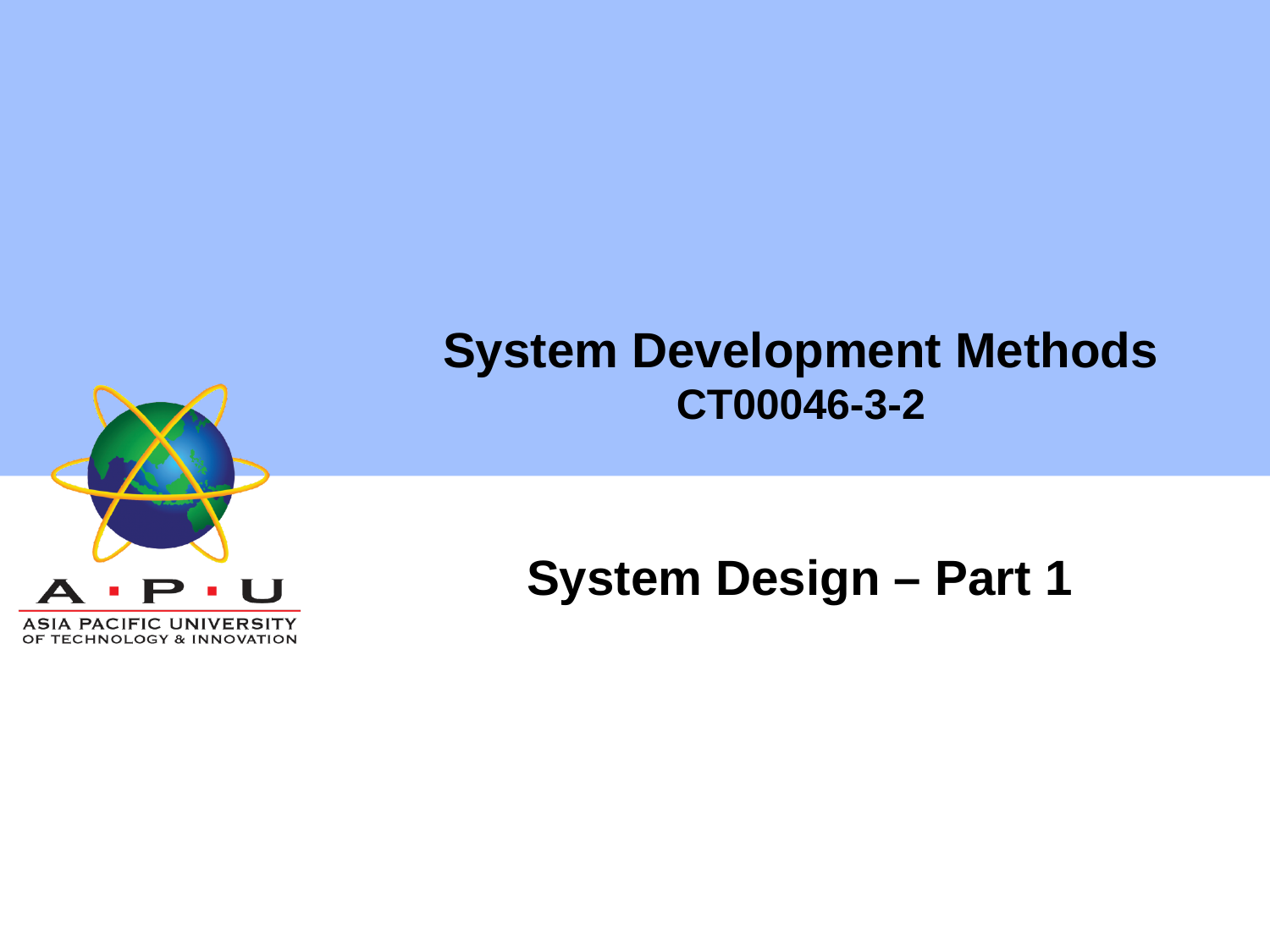

# System Development Methods CT00046-3-2
System Design – Part 1